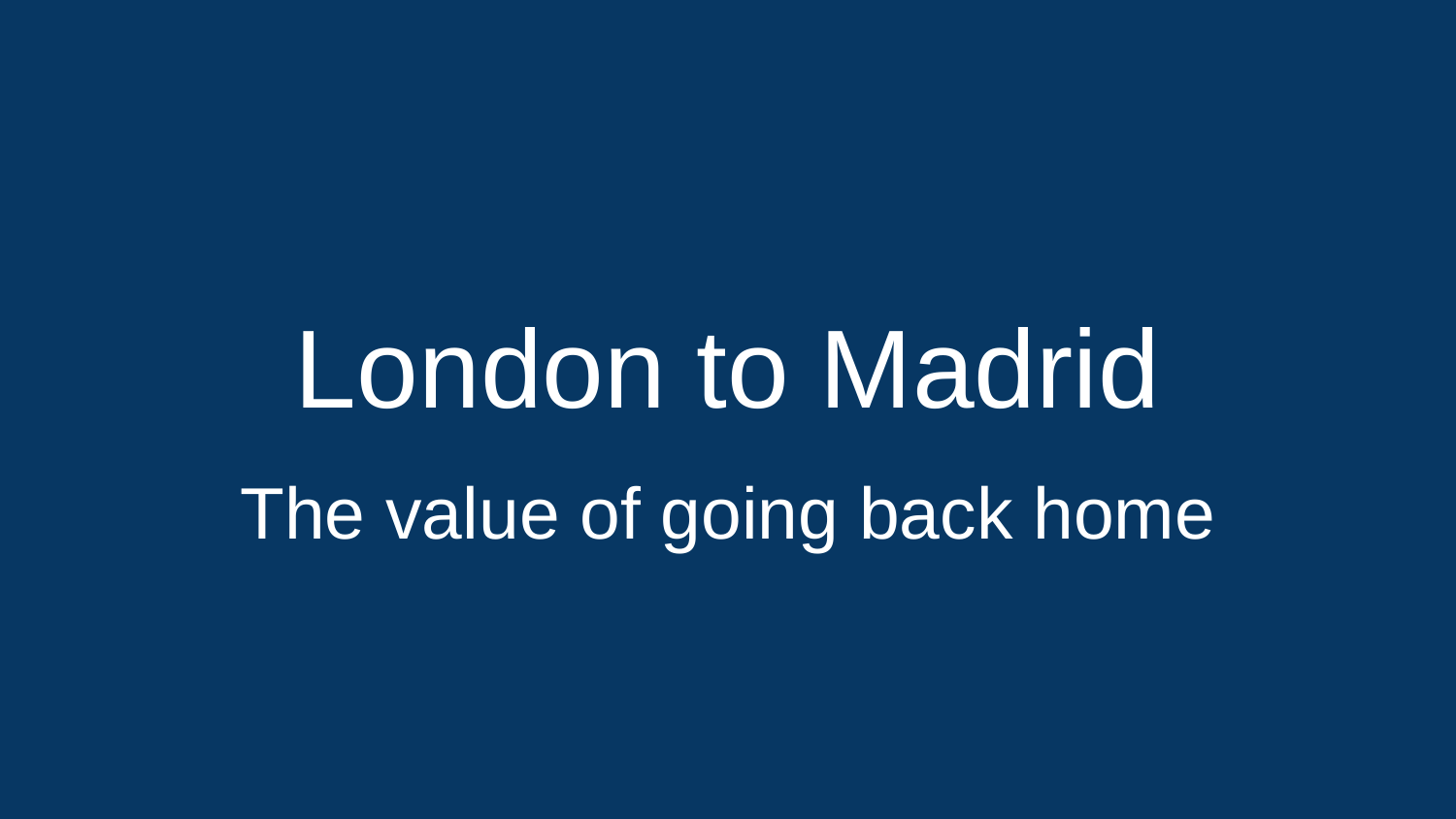

# London to Madrid
The value of going back home